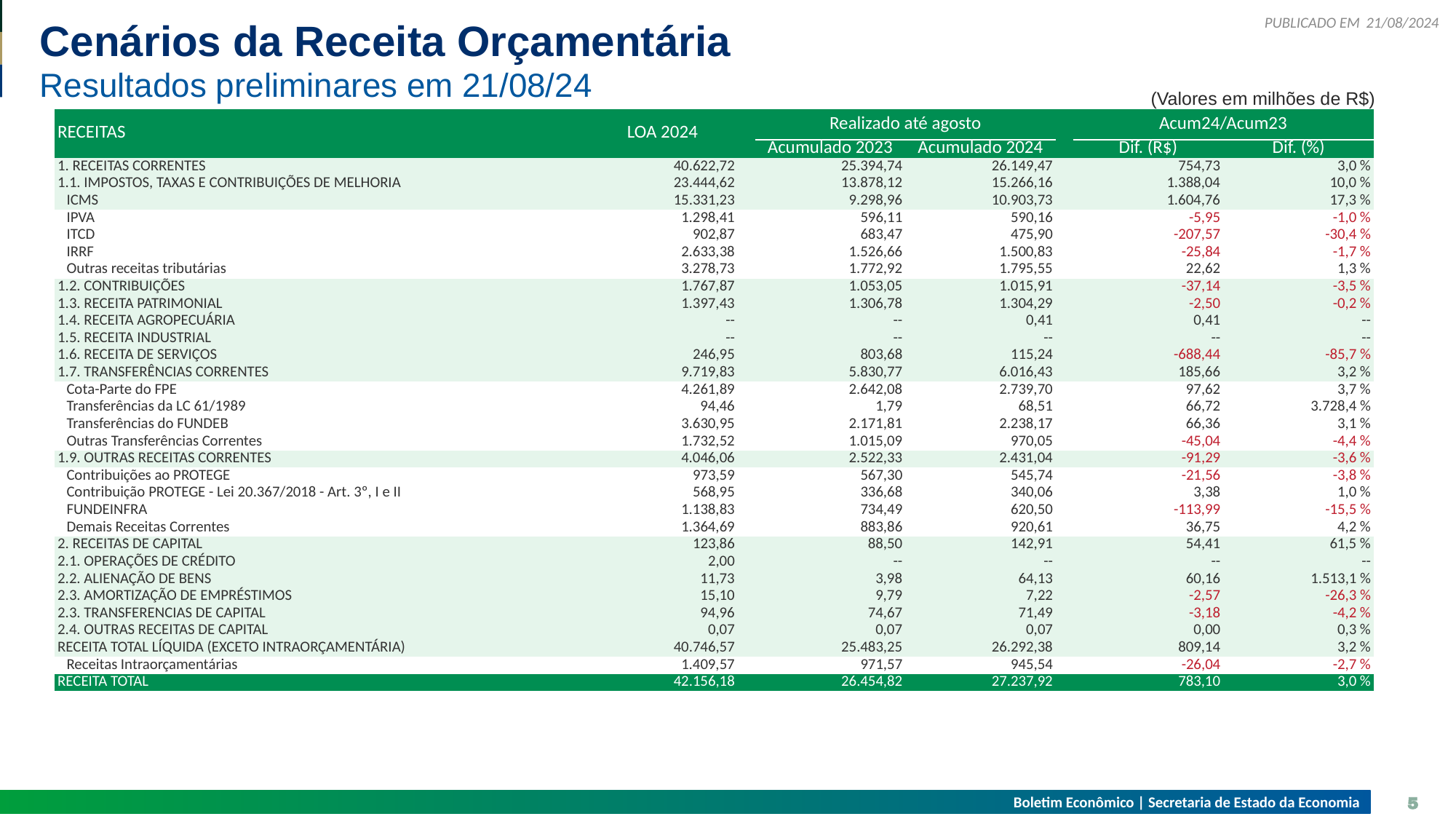

21/08/2024
# Cenários da Receita Orçamentária
Resultados preliminares em 21/08/24
(Valores em milhões de R$)
| RECEITAS | LOA 2024 |  | Realizado até agosto | Realizado até agosto |  | Acum24/Acum23 | Acum24/Acum23 |
| --- | --- | --- | --- | --- | --- | --- | --- |
| RECEITAS | LOA 2024 |  | Acumulado 2023 | Acumulado 2024 |  | Dif. (R$) | Dif. (%) |
| 1. RECEITAS CORRENTES | 40.622,72 |  | 25.394,74 | 26.149,47 |  | 754,73 | 3,0 % |
| 1.1. IMPOSTOS, TAXAS E CONTRIBUIÇÕES DE MELHORIA | 23.444,62 |  | 13.878,12 | 15.266,16 |  | 1.388,04 | 10,0 % |
| ICMS | 15.331,23 |  | 9.298,96 | 10.903,73 |  | 1.604,76 | 17,3 % |
| IPVA | 1.298,41 |  | 596,11 | 590,16 |  | -5,95 | -1,0 % |
| ITCD | 902,87 |  | 683,47 | 475,90 |  | -207,57 | -30,4 % |
| IRRF | 2.633,38 |  | 1.526,66 | 1.500,83 |  | -25,84 | -1,7 % |
| Outras receitas tributárias | 3.278,73 |  | 1.772,92 | 1.795,55 |  | 22,62 | 1,3 % |
| 1.2. CONTRIBUIÇÕES | 1.767,87 |  | 1.053,05 | 1.015,91 |  | -37,14 | -3,5 % |
| 1.3. RECEITA PATRIMONIAL | 1.397,43 |  | 1.306,78 | 1.304,29 |  | -2,50 | -0,2 % |
| 1.4. RECEITA AGROPECUÁRIA | -- |  | -- | 0,41 |  | 0,41 | -- |
| 1.5. RECEITA INDUSTRIAL | -- |  | -- | -- |  | -- | -- |
| 1.6. RECEITA DE SERVIÇOS | 246,95 |  | 803,68 | 115,24 |  | -688,44 | -85,7 % |
| 1.7. TRANSFERÊNCIAS CORRENTES | 9.719,83 |  | 5.830,77 | 6.016,43 |  | 185,66 | 3,2 % |
| Cota-Parte do FPE | 4.261,89 |  | 2.642,08 | 2.739,70 |  | 97,62 | 3,7 % |
| Transferências da LC 61/1989 | 94,46 |  | 1,79 | 68,51 |  | 66,72 | 3.728,4 % |
| Transferências do FUNDEB | 3.630,95 |  | 2.171,81 | 2.238,17 |  | 66,36 | 3,1 % |
| Outras Transferências Correntes | 1.732,52 |  | 1.015,09 | 970,05 |  | -45,04 | -4,4 % |
| 1.9. OUTRAS RECEITAS CORRENTES | 4.046,06 |  | 2.522,33 | 2.431,04 |  | -91,29 | -3,6 % |
| Contribuições ao PROTEGE | 973,59 |  | 567,30 | 545,74 |  | -21,56 | -3,8 % |
| Contribuição PROTEGE - Lei 20.367/2018 - Art. 3º, I e II | 568,95 |  | 336,68 | 340,06 |  | 3,38 | 1,0 % |
| FUNDEINFRA | 1.138,83 |  | 734,49 | 620,50 |  | -113,99 | -15,5 % |
| Demais Receitas Correntes | 1.364,69 |  | 883,86 | 920,61 |  | 36,75 | 4,2 % |
| 2. RECEITAS DE CAPITAL | 123,86 |  | 88,50 | 142,91 |  | 54,41 | 61,5 % |
| 2.1. OPERAÇÕES DE CRÉDITO | 2,00 |  | -- | -- |  | -- | -- |
| 2.2. ALIENAÇÃO DE BENS | 11,73 |  | 3,98 | 64,13 |  | 60,16 | 1.513,1 % |
| 2.3. AMORTIZAÇÃO DE EMPRÉSTIMOS | 15,10 |  | 9,79 | 7,22 |  | -2,57 | -26,3 % |
| 2.3. TRANSFERENCIAS DE CAPITAL | 94,96 |  | 74,67 | 71,49 |  | -3,18 | -4,2 % |
| 2.4. OUTRAS RECEITAS DE CAPITAL | 0,07 |  | 0,07 | 0,07 |  | 0,00 | 0,3 % |
| RECEITA TOTAL LÍQUIDA (EXCETO INTRAORÇAMENTÁRIA) | 40.746,57 |  | 25.483,25 | 26.292,38 |  | 809,14 | 3,2 % |
| Receitas Intraorçamentárias | 1.409,57 |  | 971,57 | 945,54 |  | -26,04 | -2,7 % |
| RECEITA TOTAL | 42.156,18 |  | 26.454,82 | 27.237,92 |  | 783,10 | 3,0 % |
Boletim Econômico | Secretaria de Estado da Economia
5